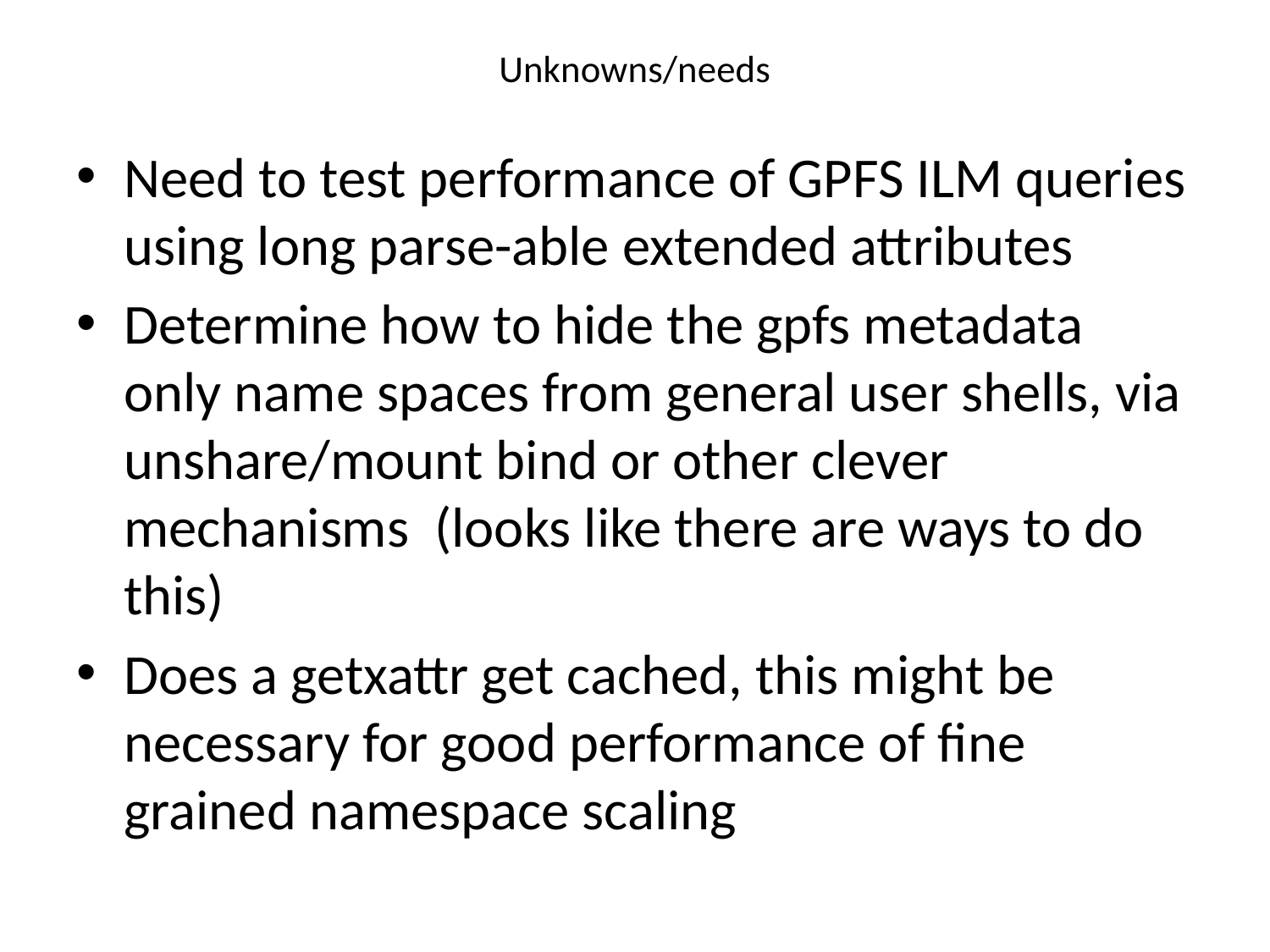

# Unknowns/needs
Need to test performance of GPFS ILM queries using long parse-able extended attributes
Determine how to hide the gpfs metadata only name spaces from general user shells, via unshare/mount bind or other clever mechanisms  (looks like there are ways to do this)
Does a getxattr get cached, this might be necessary for good performance of fine grained namespace scaling